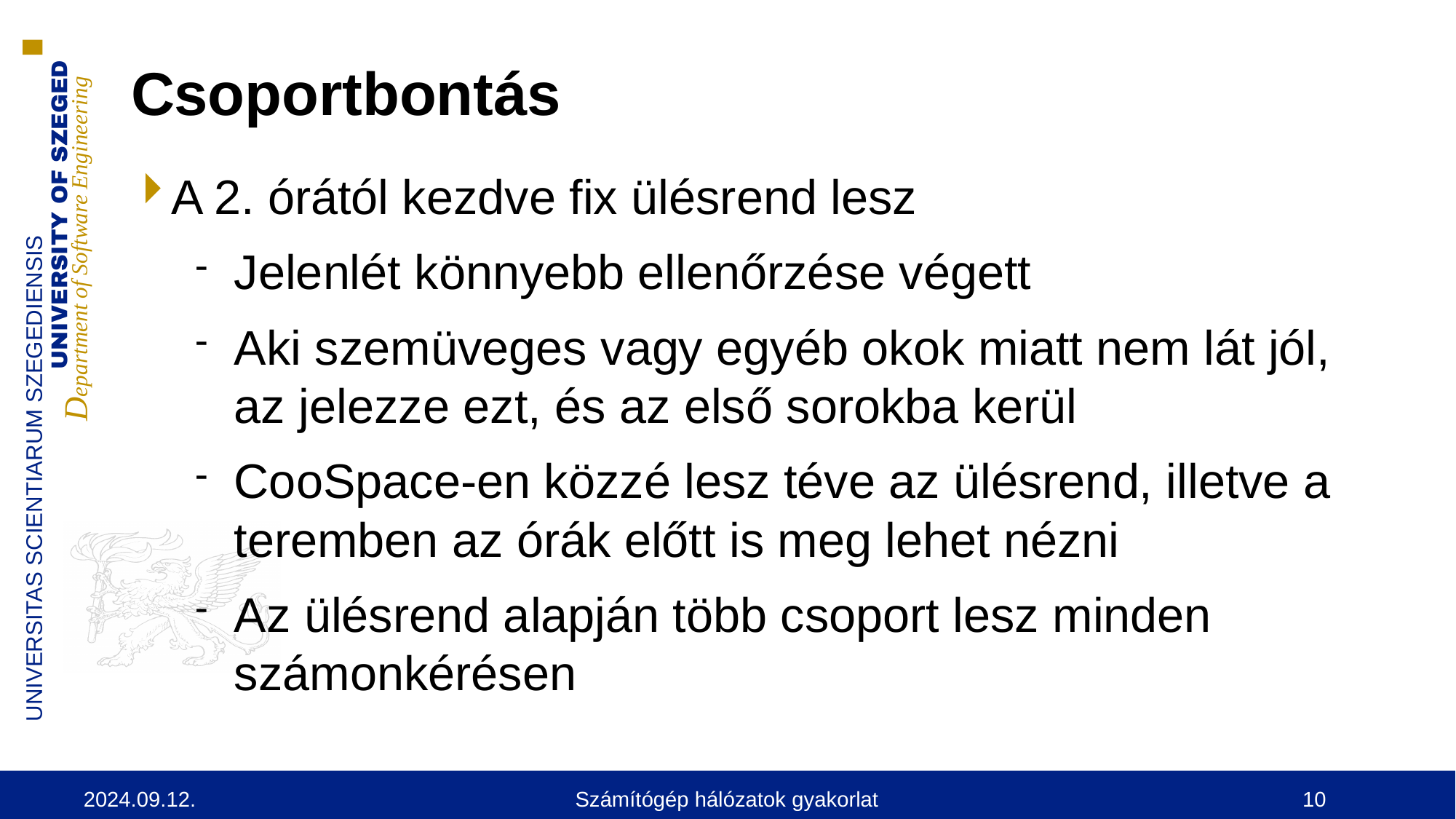

Csoportbontás
A 2. órától kezdve fix ülésrend lesz
Jelenlét könnyebb ellenőrzése végett
Aki szemüveges vagy egyéb okok miatt nem lát jól, az jelezze ezt, és az első sorokba kerül
CooSpace-en közzé lesz téve az ülésrend, illetve a teremben az órák előtt is meg lehet nézni
Az ülésrend alapján több csoport lesz minden számonkérésen
2024.09.12.
Számítógép hálózatok gyakorlat
10